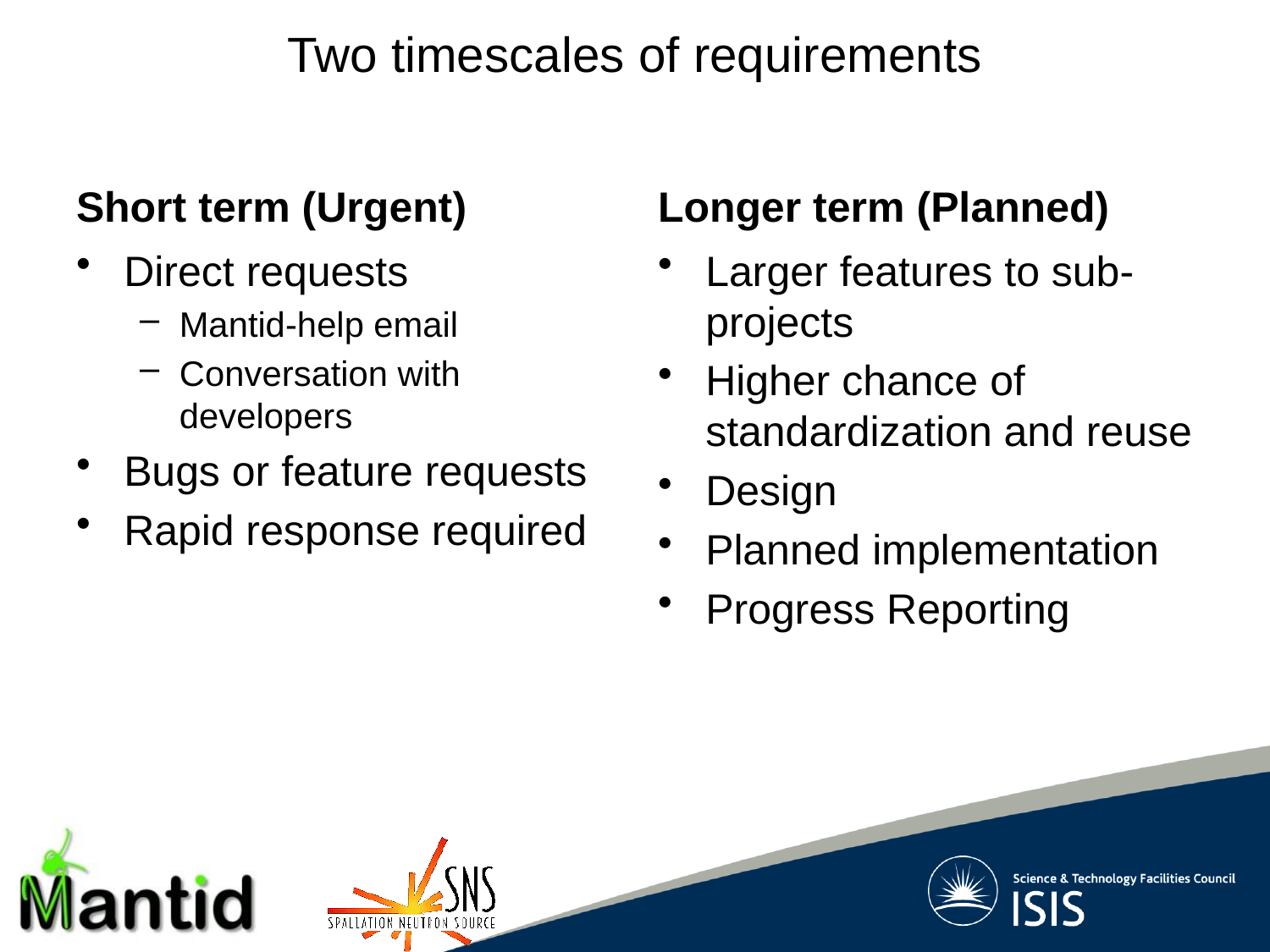

# Two timescales of requirements
Short term (Urgent)
Longer term (Planned)
Direct requests
Mantid-help email
Conversation with developers
Bugs or feature requests
Rapid response required
Larger features to sub-projects
Higher chance of standardization and reuse
Design
Planned implementation
Progress Reporting